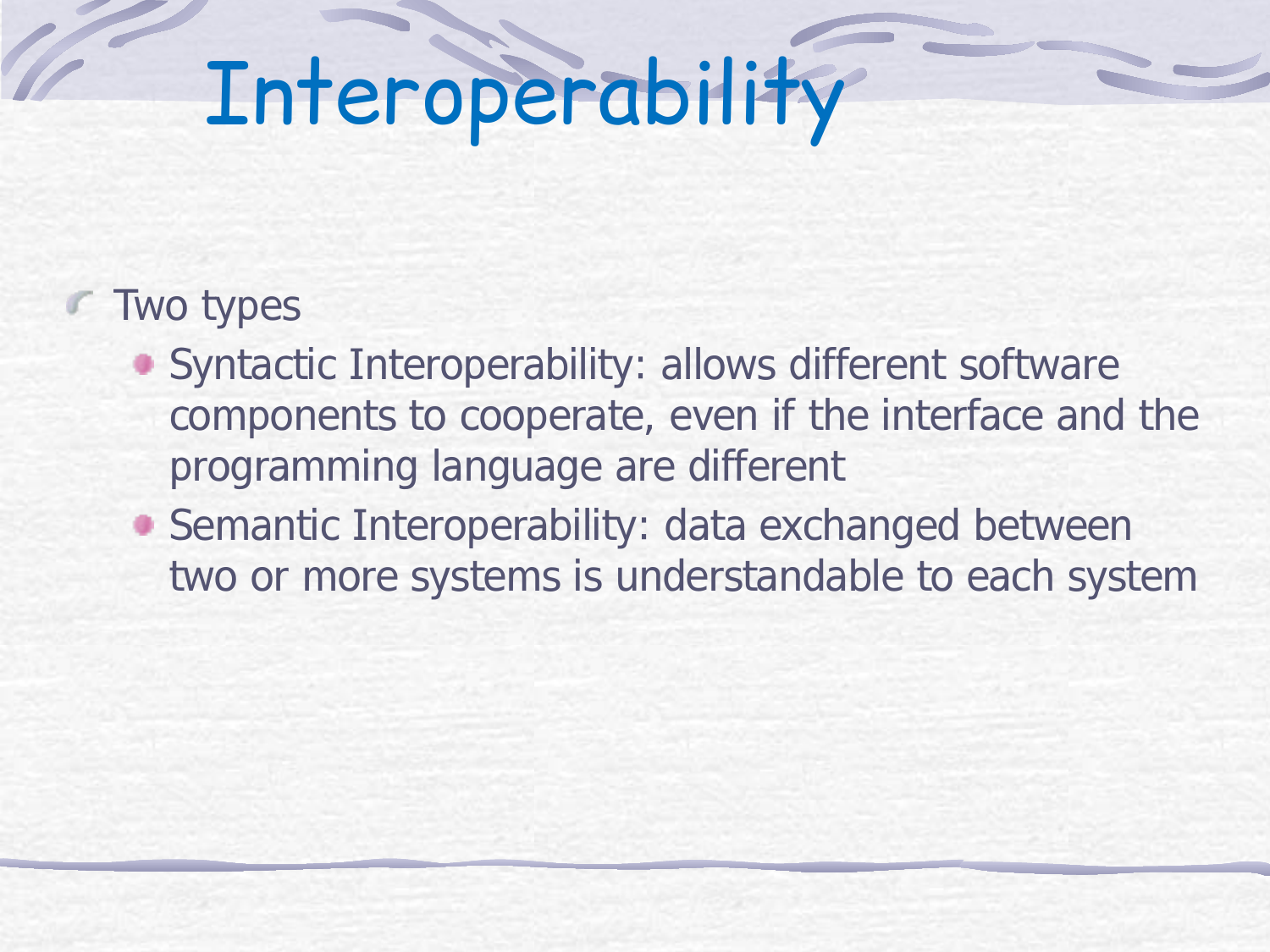

Interoperability
Two types
Syntactic Interoperability: allows different software components to cooperate, even if the interface and the programming language are different
Semantic Interoperability: data exchanged between two or more systems is understandable to each system